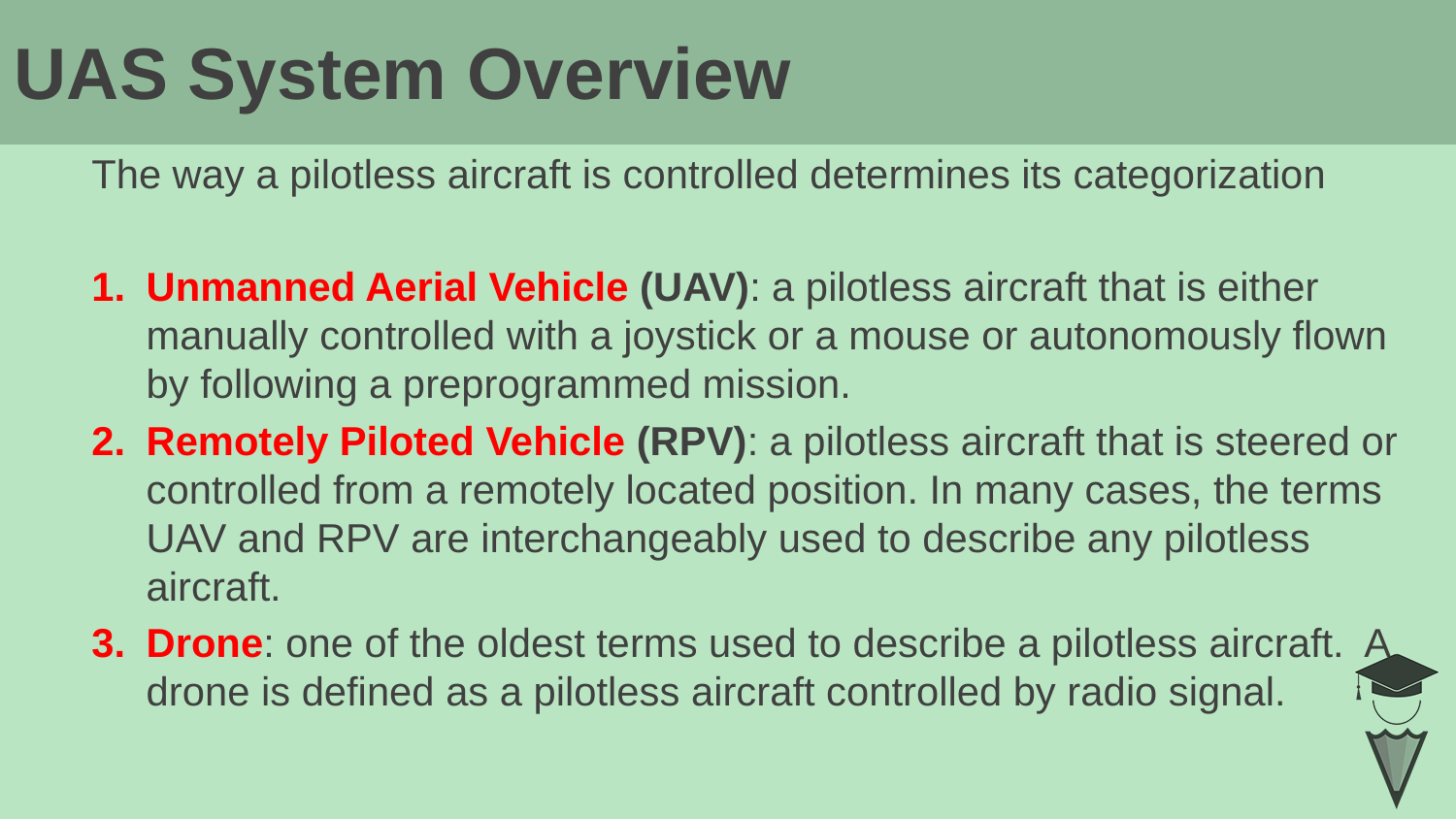

# UAS System Overview
The way a pilotless aircraft is controlled determines its categorization

Unmanned Aerial Vehicle (UAV): a pilotless aircraft that is either manually controlled with a joystick or a mouse or autonomously flown  by following a preprogrammed mission.
Remotely Piloted Vehicle (RPV): a pilotless aircraft that is steered or controlled from a remotely located position. In many cases, the terms UAV and RPV are interchangeably used to describe any pilotless        aircraft.
Drone: one of the oldest terms used to describe a pilotless aircraft.  A drone is defined as a pilotless aircraft controlled by radio signal.